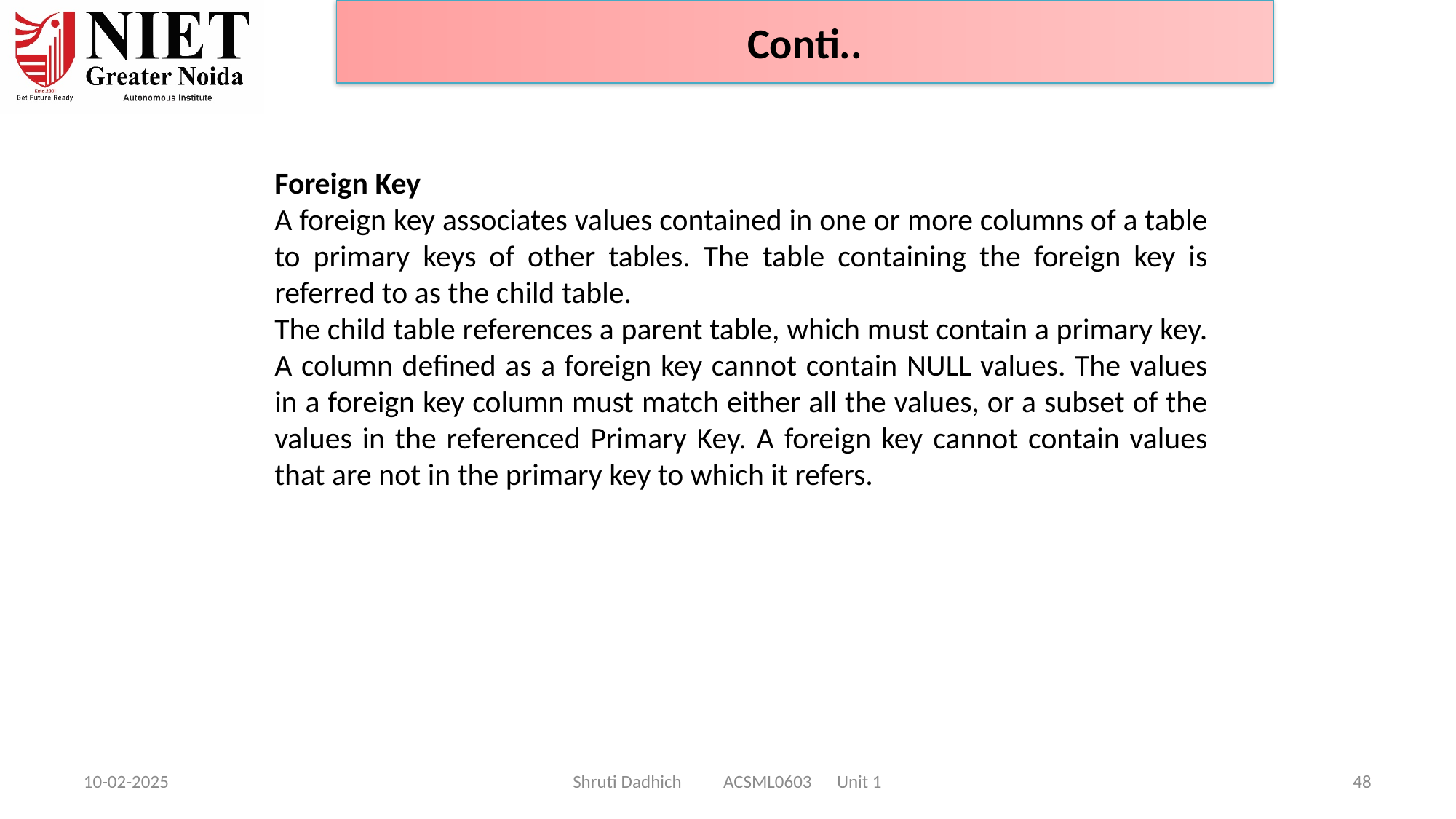

Conti..
Foreign Key
A foreign key associates values contained in one or more columns of a table to primary keys of other tables. The table containing the foreign key is referred to as the child table.
The child table references a parent table, which must contain a primary key. A column defined as a foreign key cannot contain NULL values. The values in a foreign key column must match either all the values, or a subset of the values in the referenced Primary Key. A foreign key cannot contain values that are not in the primary key to which it refers.

10-02-2025
Shruti Dadhich          ACSML0603      Unit 1
48